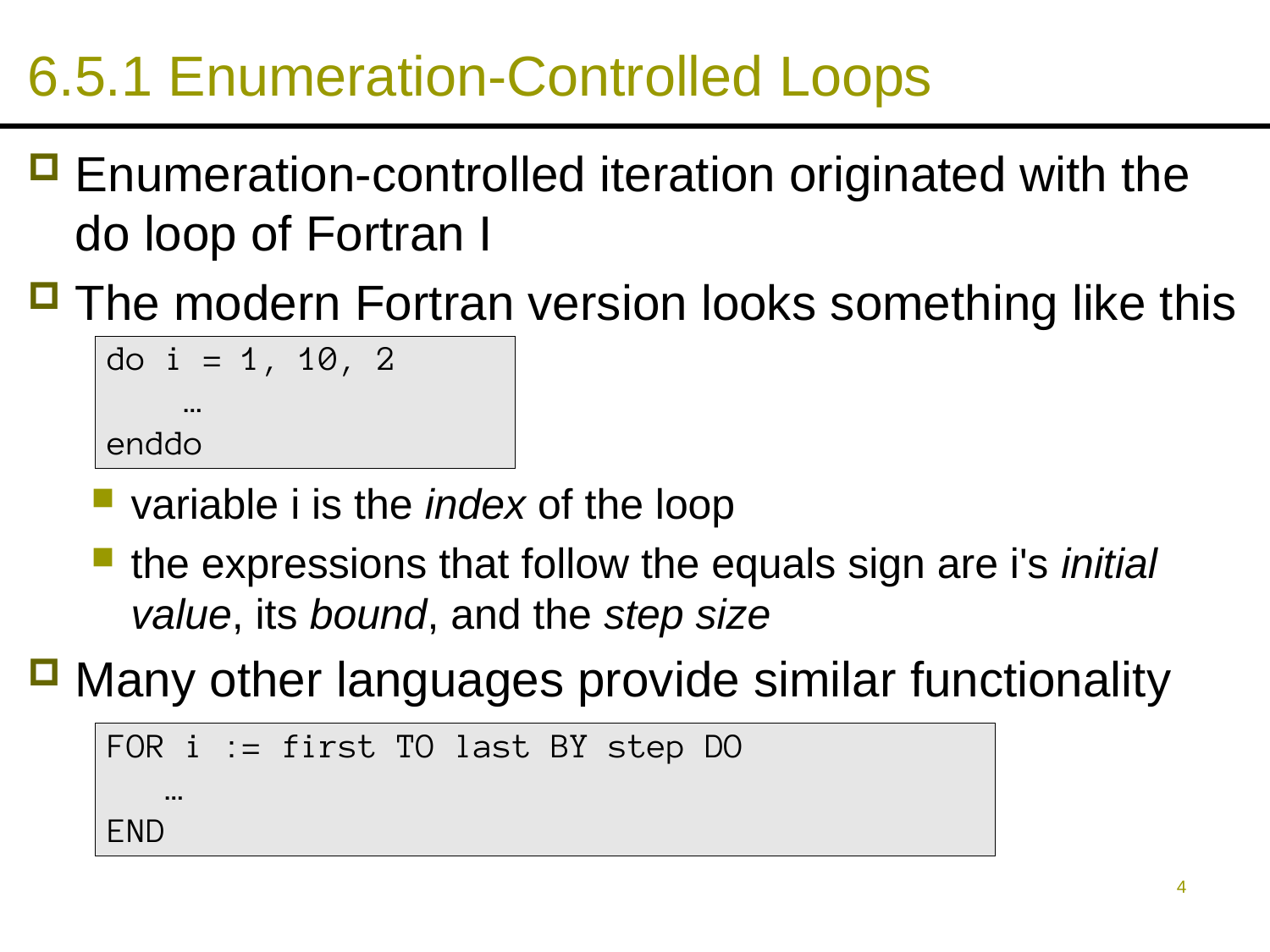

# 6.5.1 Enumeration-Controlled Loops
Enumeration-controlled iteration originated with the do loop of Fortran I
The modern Fortran version looks something like this

variable i is the index of the loop
the expressions that follow the equals sign are i's initial value, its bound, and the step size
Many other languages provide similar functionality
do i = 1, 10, 2
    …
enddo
FOR i := first TO last BY step DO
   …
END
4